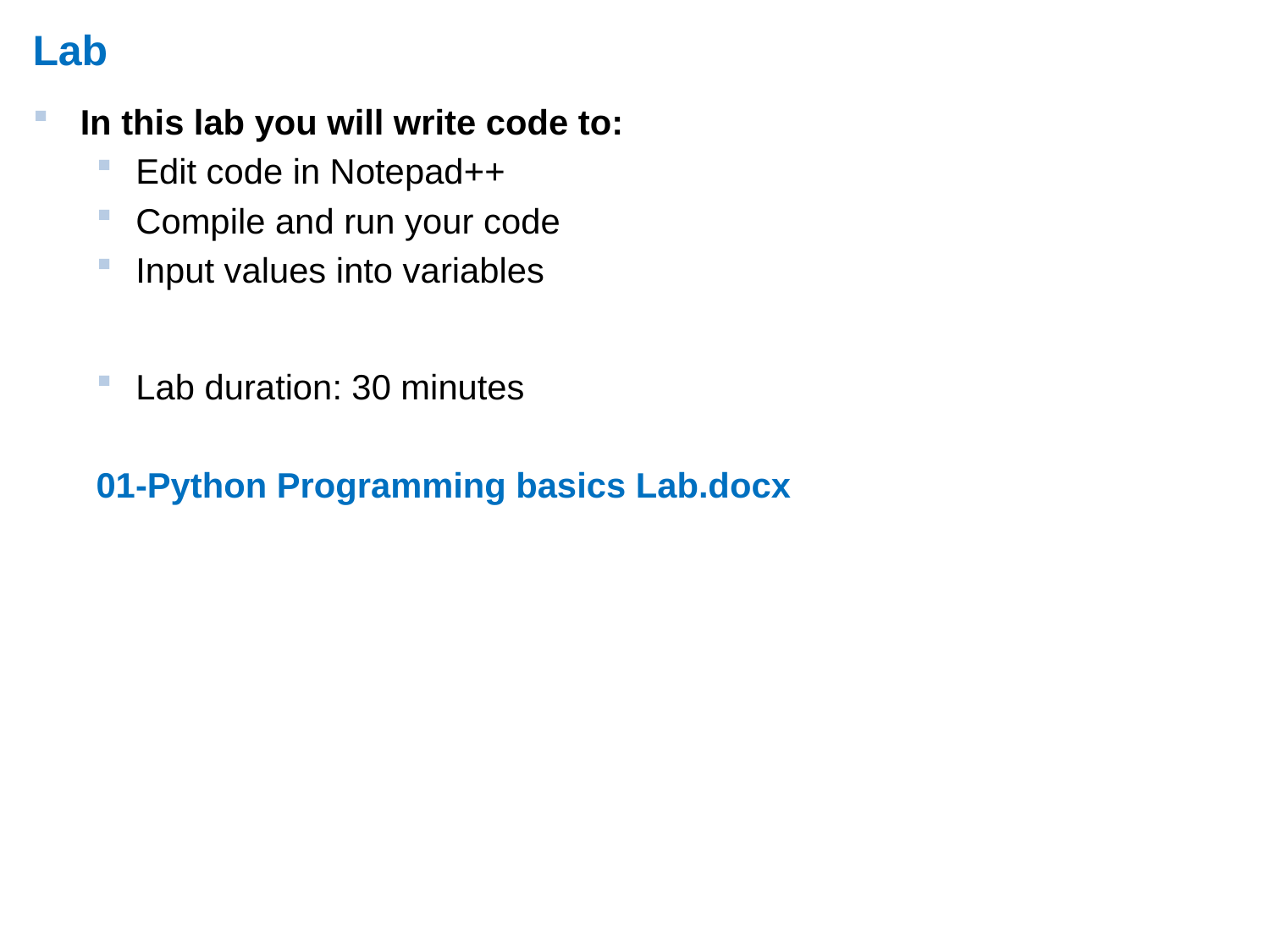

# Lab
In this lab you will write code to:
Edit code in Notepad++
Compile and run your code
Input values into variables

Lab duration: 30 minutes

01-Python Programming basics Lab.docx